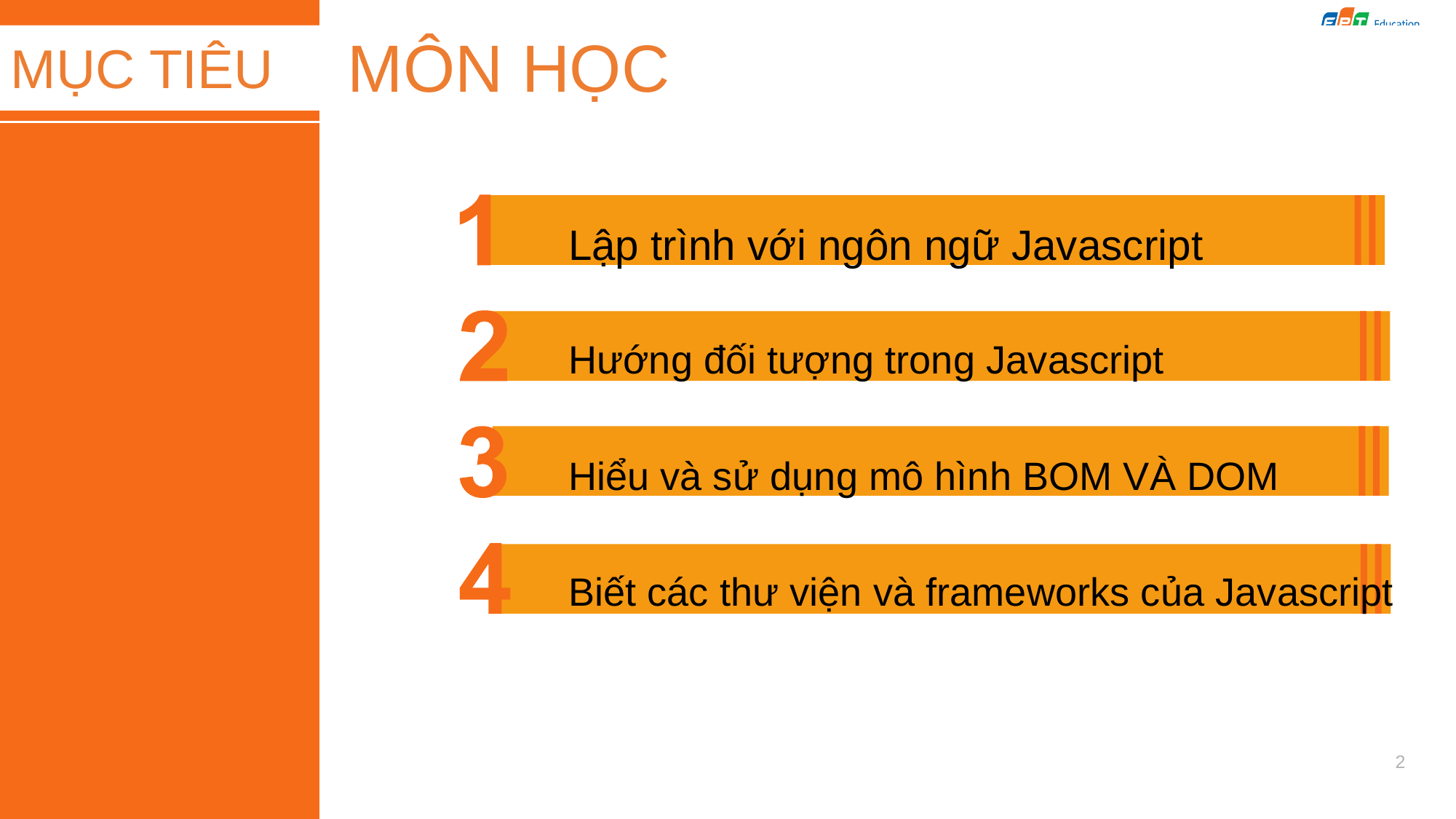

MỤC TIÊU
MÔN HỌC

Lập trình với ngôn ngữ Javascript

Hướng đối tượng trong Javascript

Hiểu và sử dụng mô hình BOM VÀ DOM

Biết các thư viện và frameworks của Javascript
2